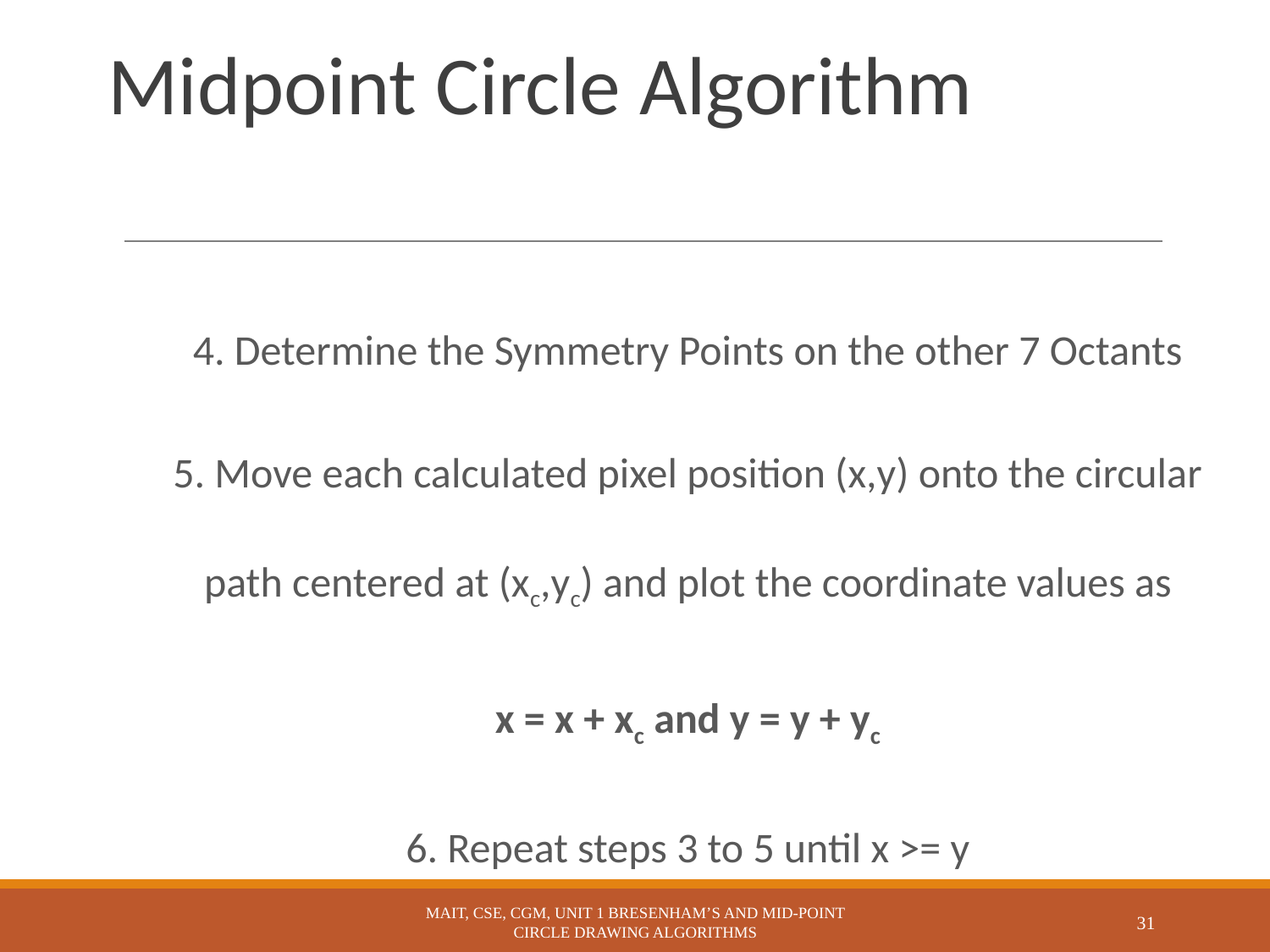

Midpoint Circle Algorithm
4. Determine the Symmetry Points on the other 7 Octants
5. Move each calculated pixel position (x,y) onto the circular path centered at (xc,yc) and plot the coordinate values as
x = x + xc and y = y + yc
6. Repeat steps 3 to 5 until x >= y

MAIT, CSE, CGM, UNIT 1 BRESENHAM’S AND MID-POINT CIRCLE DRAWING ALGORITHMS
31